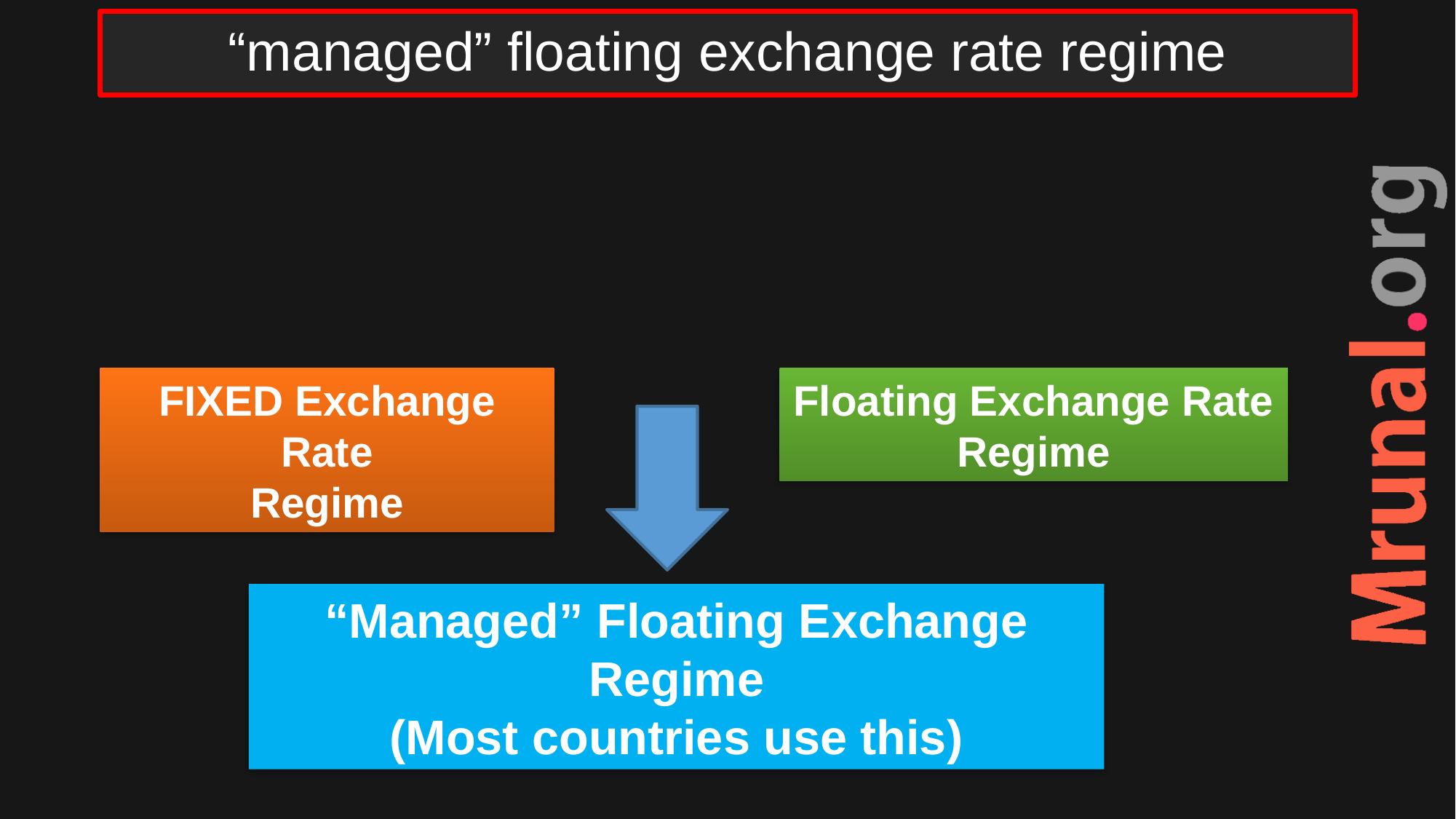

# “managed” floating exchange rate regime
FIXED Exchange Rate
Regime
Floating Exchange Rate
Regime

“Managed” Floating Exchange Regime
(Most countries use this)